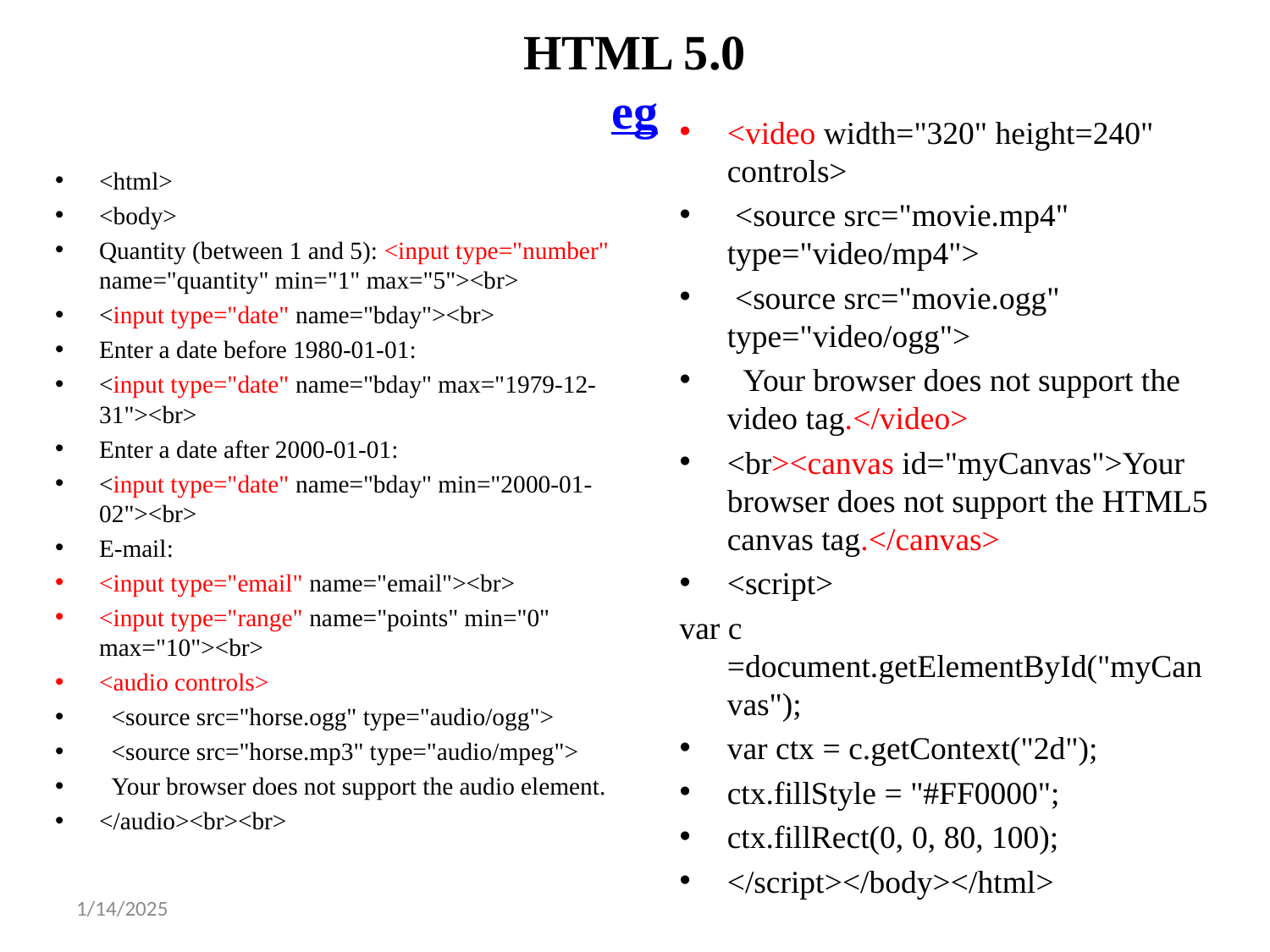

# HTML 5.0 eg
<video width="320" height=240" controls>
 <source src="movie.mp4" type="video/mp4">
 <source src="movie.ogg" type="video/ogg">
  Your browser does not support the video tag.</video>
<br><canvas id="myCanvas">Your browser does not support the HTML5 canvas tag.</canvas>
<script>
var c =document.getElementById("myCanvas");
var ctx = c.getContext("2d");
ctx.fillStyle = "#FF0000";
ctx.fillRect(0, 0, 80, 100);
</script></body></html>
<html>
<body>
Quantity (between 1 and 5): <input type="number" name="quantity" min="1" max="5"><br>
<input type="date" name="bday"><br>
Enter a date before 1980-01-01:
<input type="date" name="bday" max="1979-12-31"><br>
Enter a date after 2000-01-01:
<input type="date" name="bday" min="2000-01-02"><br>
E-mail:
<input type="email" name="email"><br>
<input type="range" name="points" min="0" max="10"><br>
<audio controls>
  <source src="horse.ogg" type="audio/ogg">
  <source src="horse.mp3" type="audio/mpeg">
  Your browser does not support the audio element.
</audio><br><br>

1/14/2025